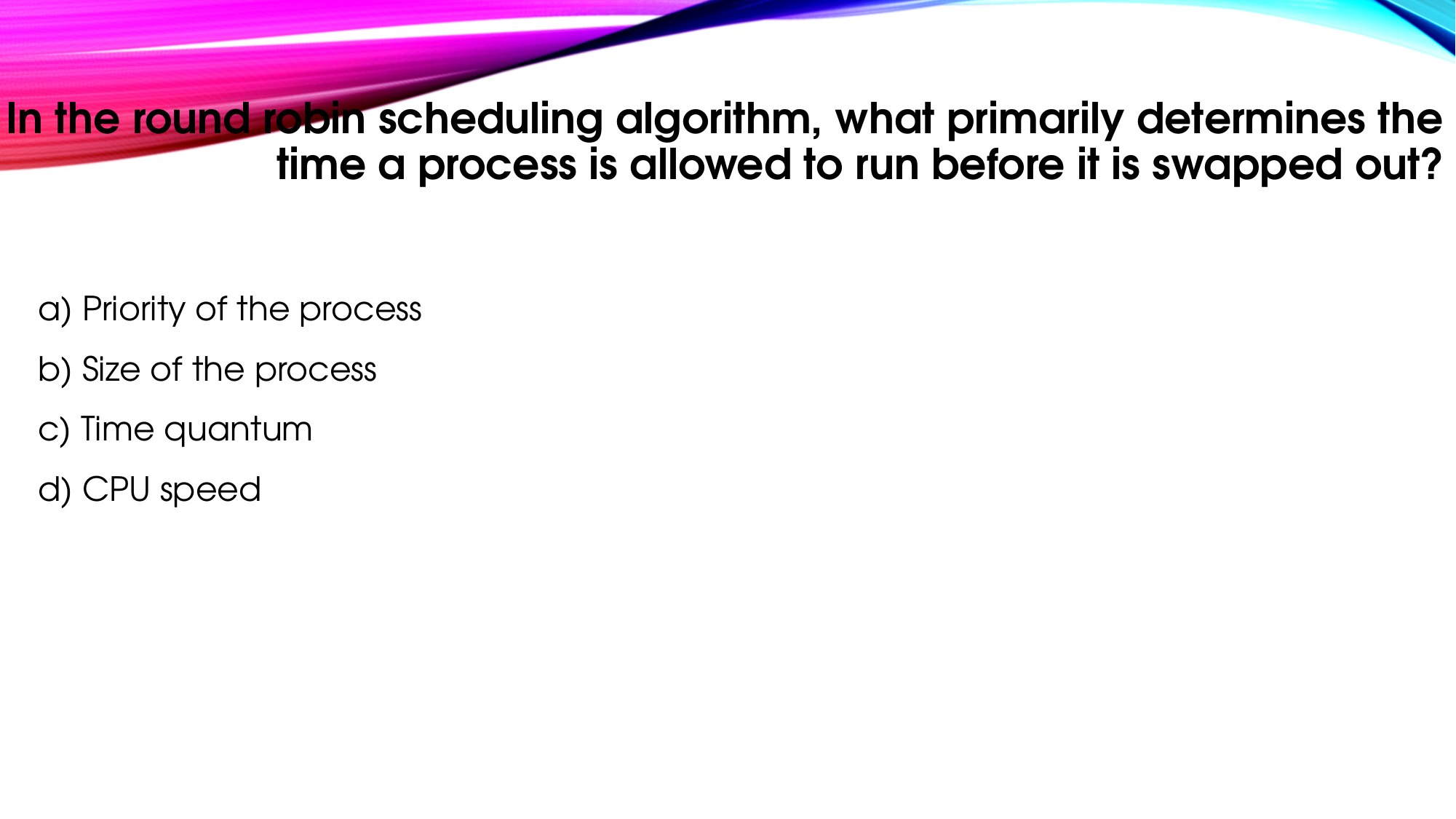

# In the round robin scheduling algorithm, what primarily determines the time a process is allowed to run before it is swapped out?
	a) Priority of the process
b) Size of the process
c) Time quantum
d) CPU speed